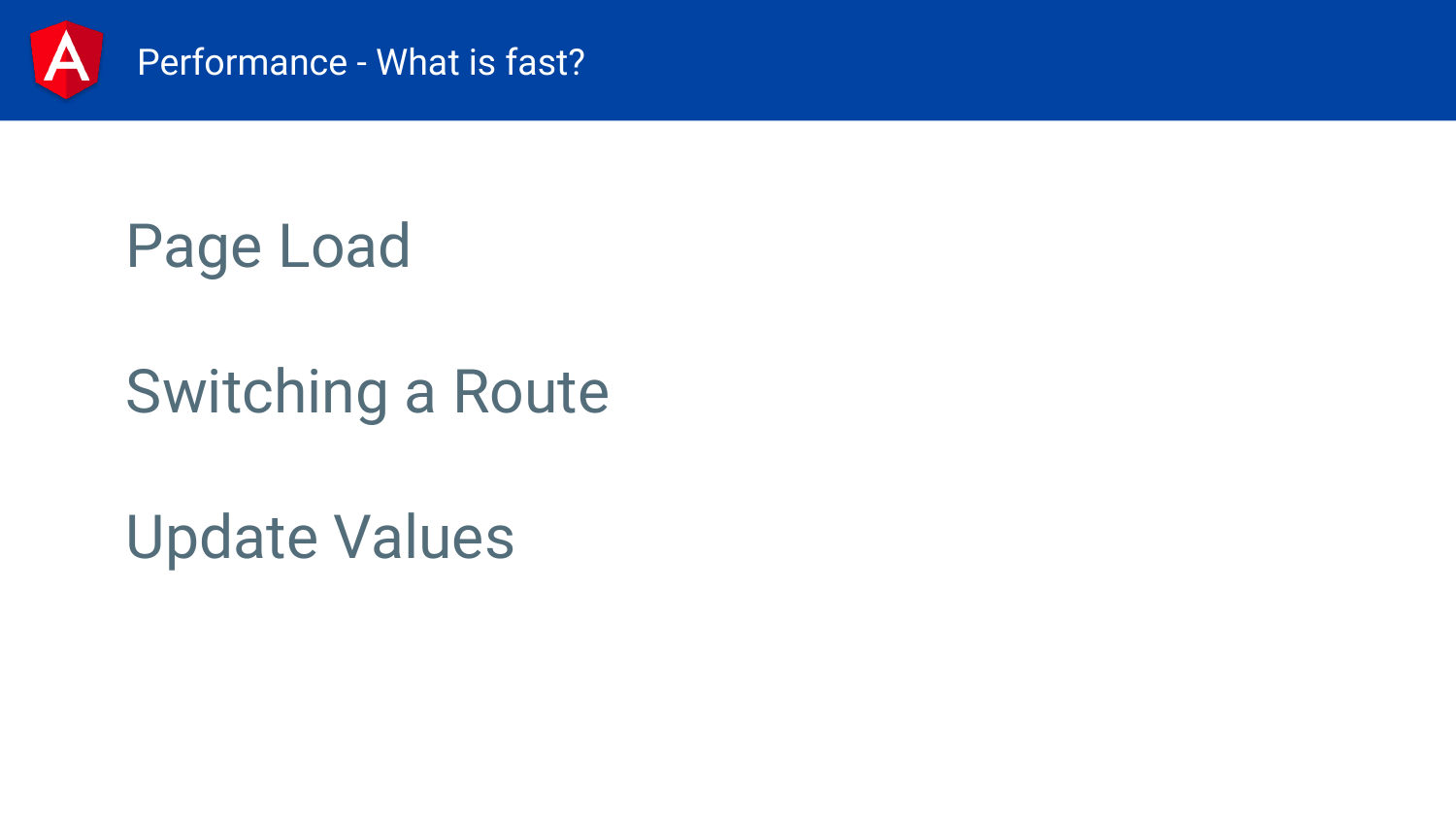

# Performance - What is fast?
Page Load
Switching a Route
Update Values